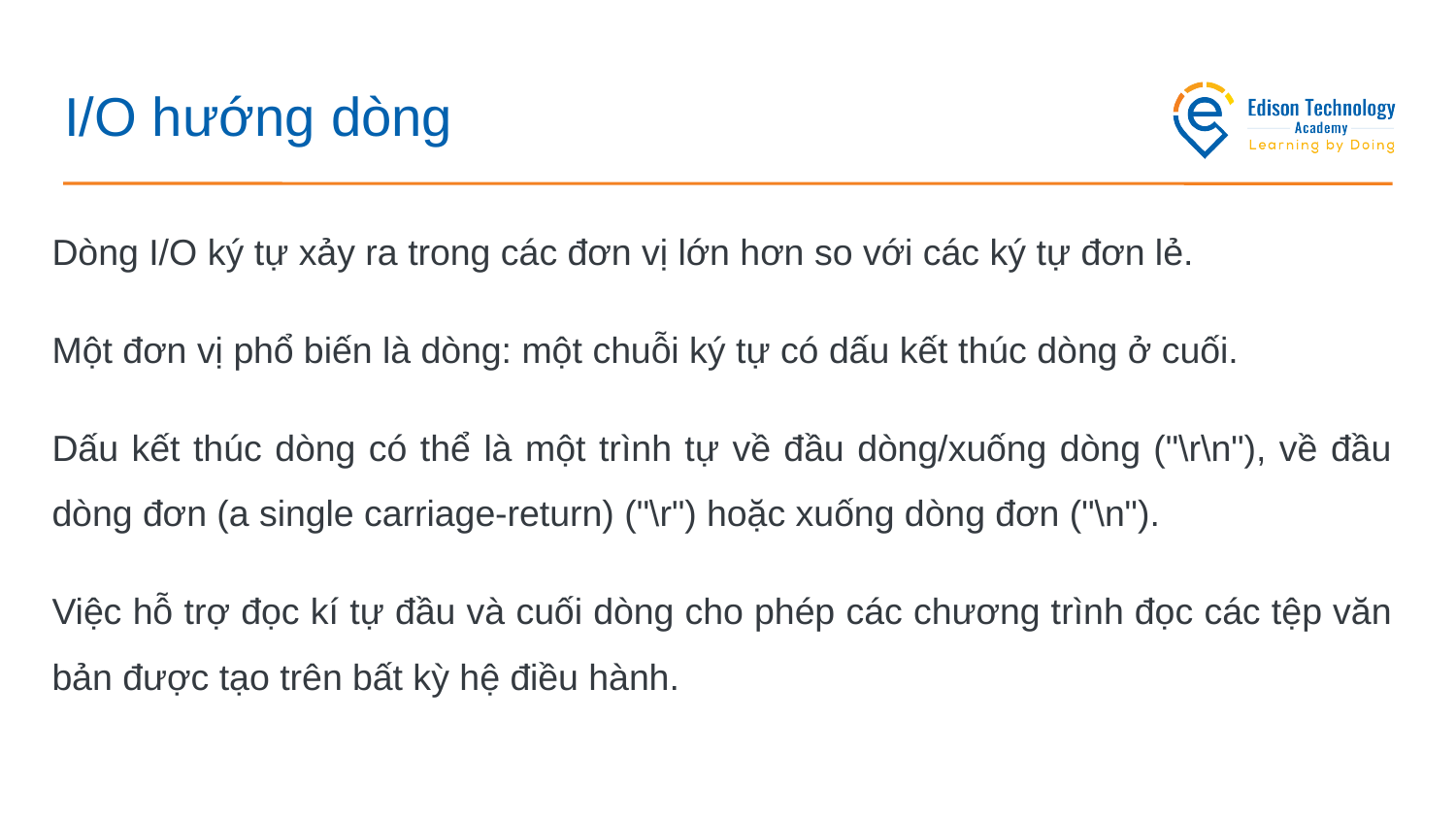

# I/O hướng dòng
Dòng I/O ký tự xảy ra trong các đơn vị lớn hơn so với các ký tự đơn lẻ.
Một đơn vị phổ biến là dòng: một chuỗi ký tự có dấu kết thúc dòng ở cuối.
Dấu kết thúc dòng có thể là một trình tự về đầu dòng/xuống dòng ("\r\n"), về đầu dòng đơn (a single carriage-return) ("\r") hoặc xuống dòng đơn ("\n").
Việc hỗ trợ đọc kí tự đầu và cuối dòng cho phép các chương trình đọc các tệp văn bản được tạo trên bất kỳ hệ điều hành.